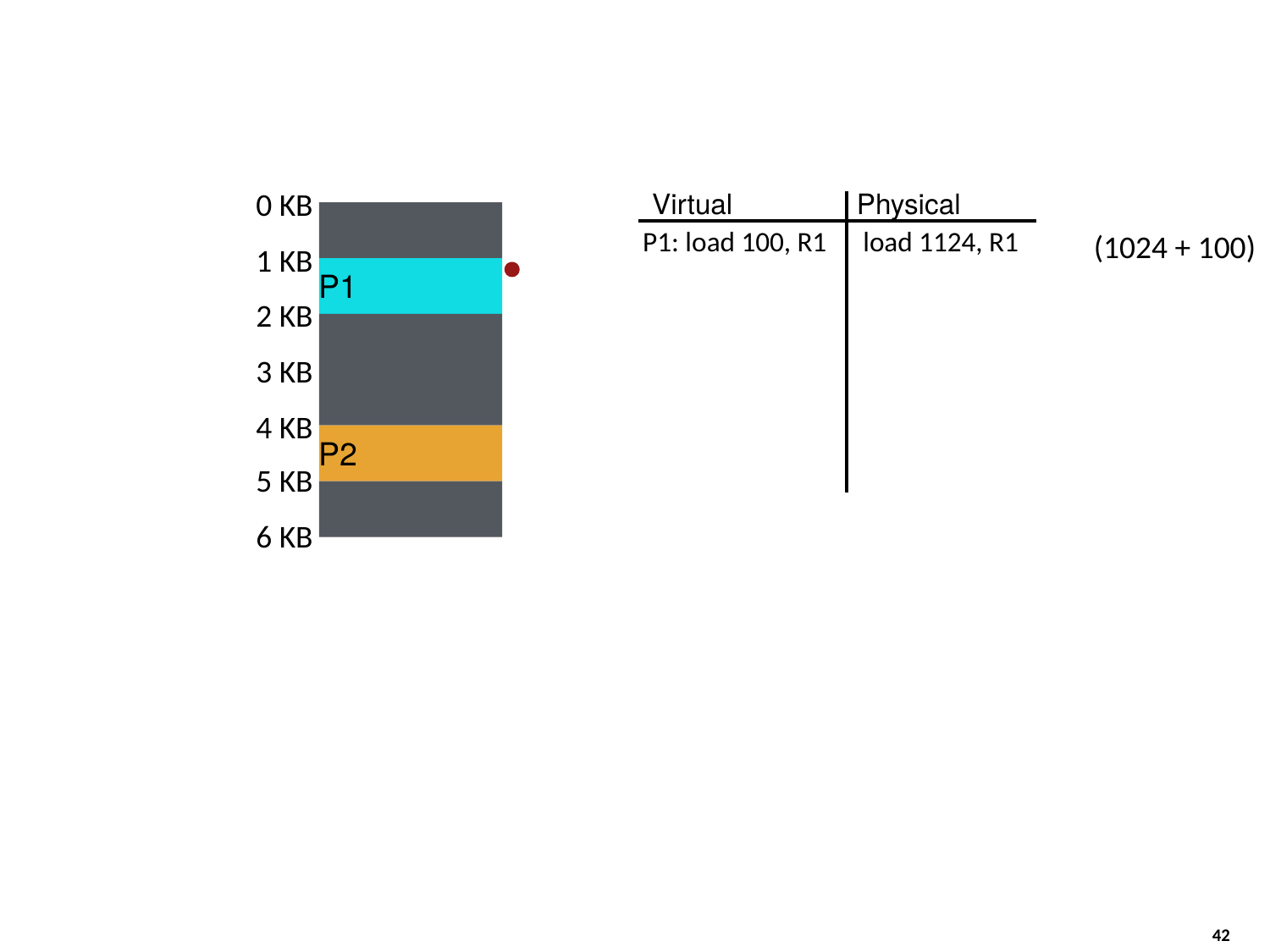

0 KB
Virtual
Physical

P1: load 100, R1
 load 1124, R1
(1024 + 100)

1 KB
P1

2 KB

3 KB

4 KB
P2
5 KB

6 KB